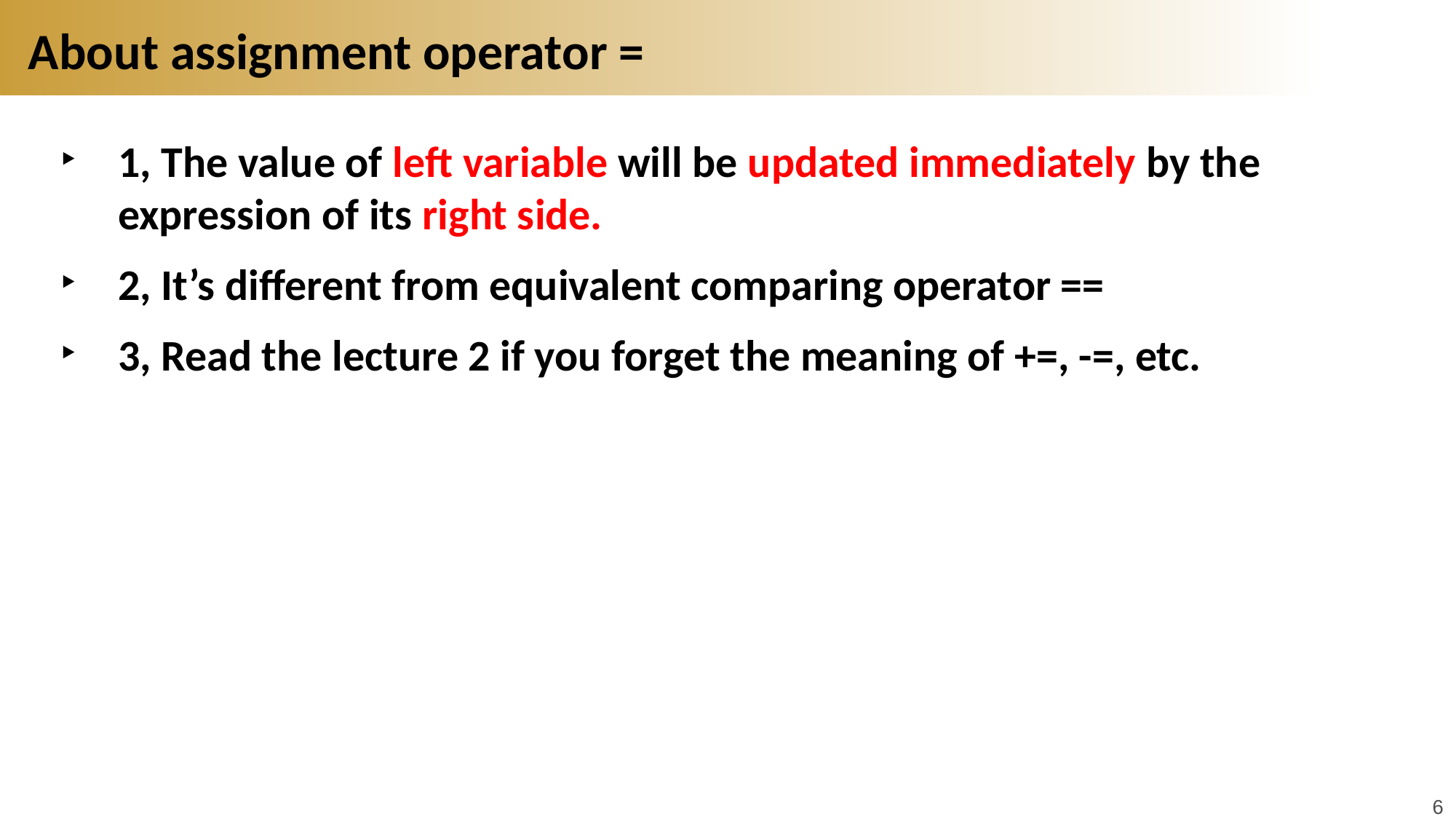

# About assignment operator =
1, The value of left variable will be updated immediately by the expression of its right side.
2, It’s different from equivalent comparing operator ==
3, Read the lecture 2 if you forget the meaning of +=, -=, etc.

6